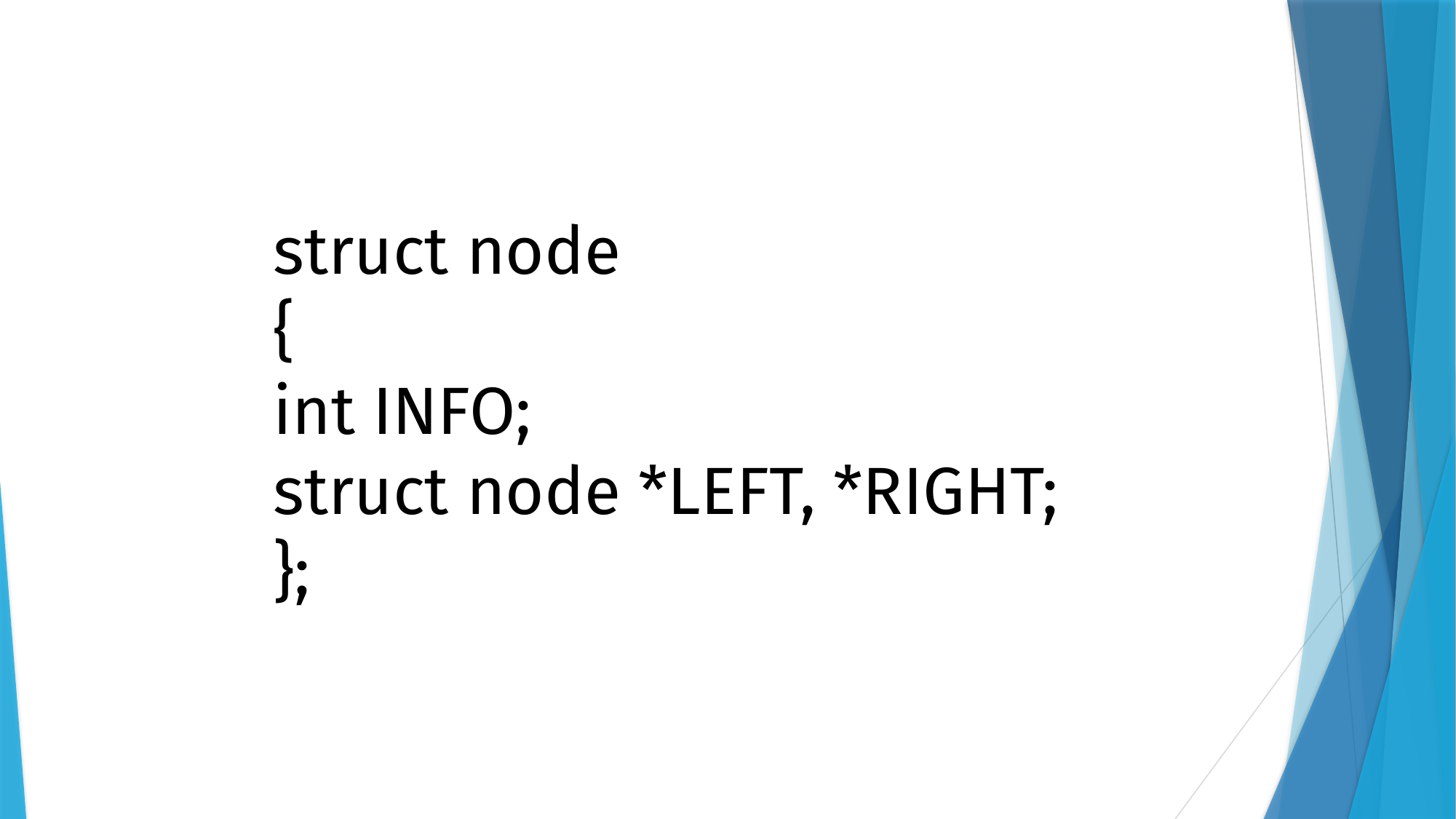

struct node
{
int INFO;
struct node *LEFT, *RIGHT;
};